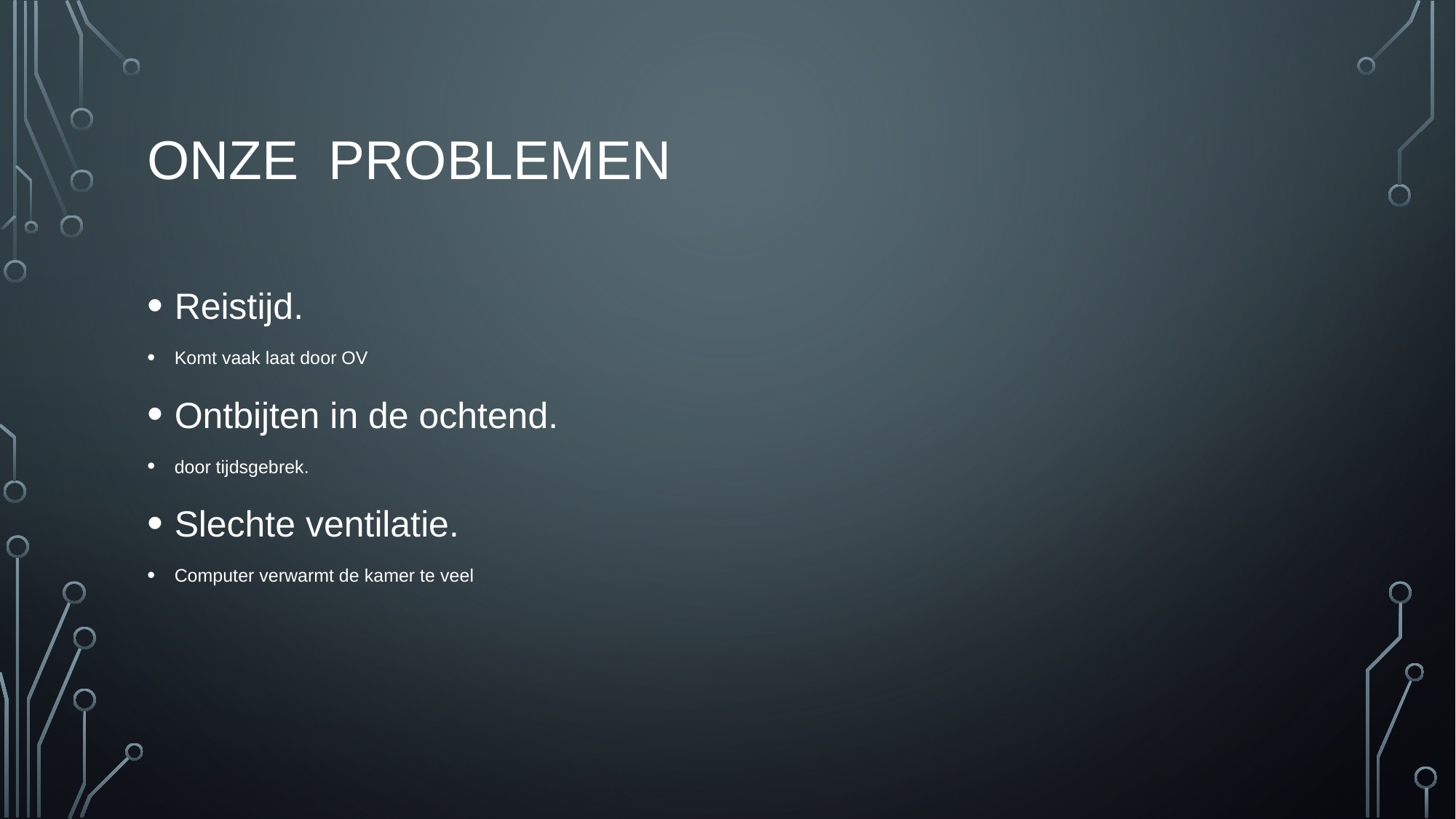

# Onze  problemen
Reistijd.
Komt vaak laat door OV
Ontbijten in de ochtend.
door tijdsgebrek.
Slechte ventilatie.
Computer verwarmt de kamer te veel